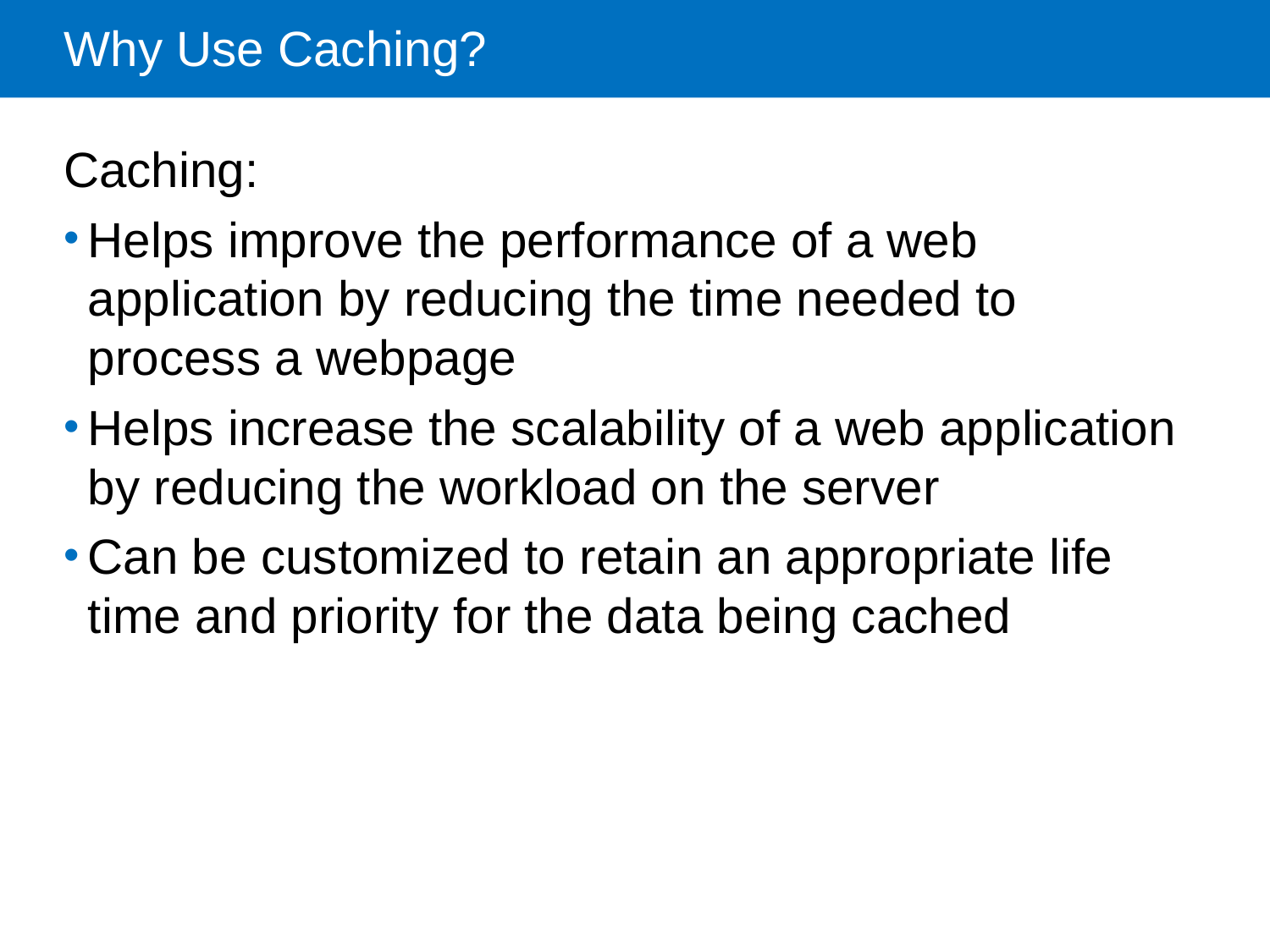

# Why Use Caching?
Caching:
Helps improve the performance of a web application by reducing the time needed to process a webpage
Helps increase the scalability of a web application by reducing the workload on the server
Can be customized to retain an appropriate life time and priority for the data being cached